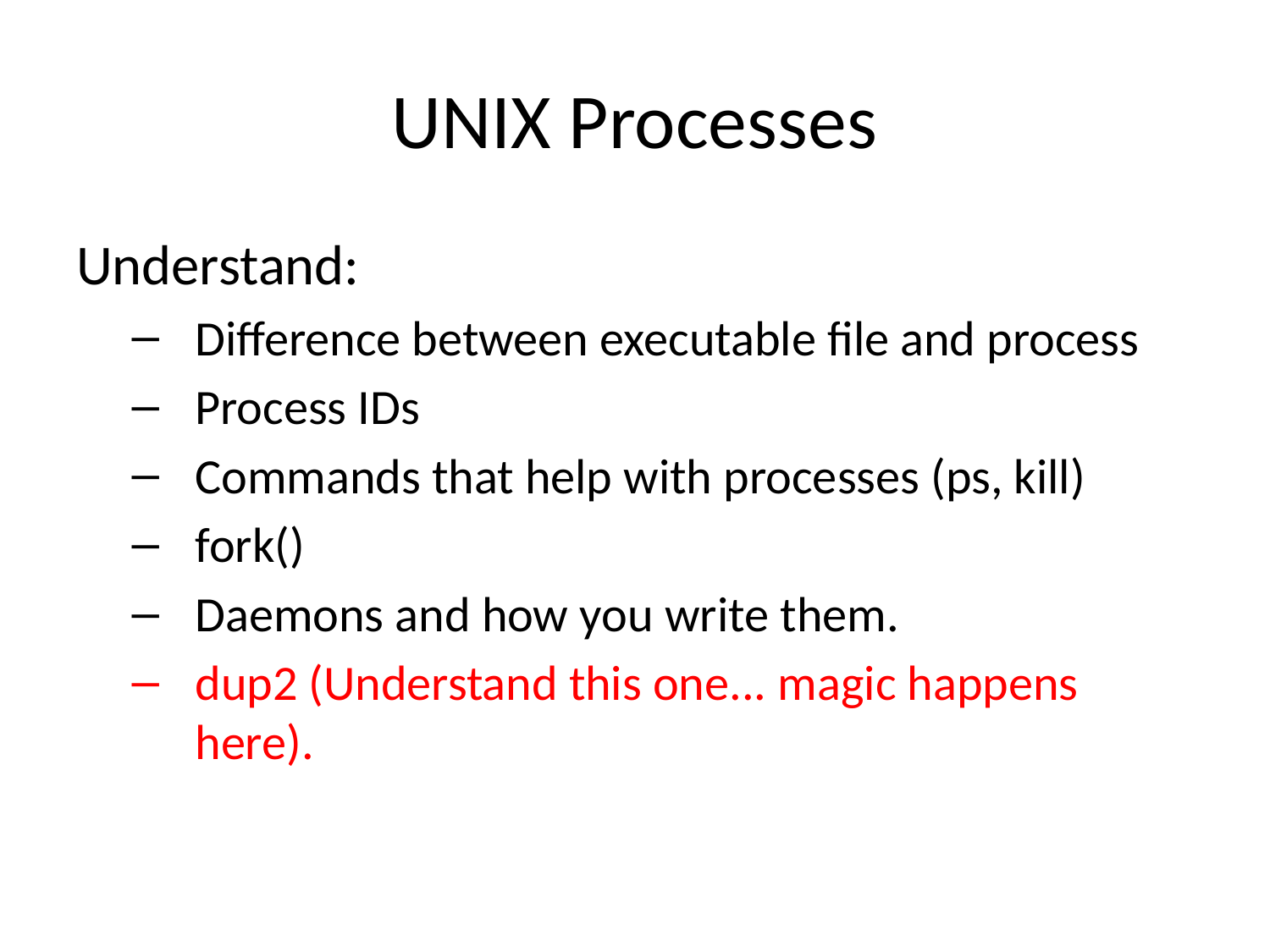

# UNIX Processes
Understand:
Difference between executable file and process
Process IDs
Commands that help with processes (ps, kill)
fork()
Daemons and how you write them.
dup2 (Understand this one... magic happens here).